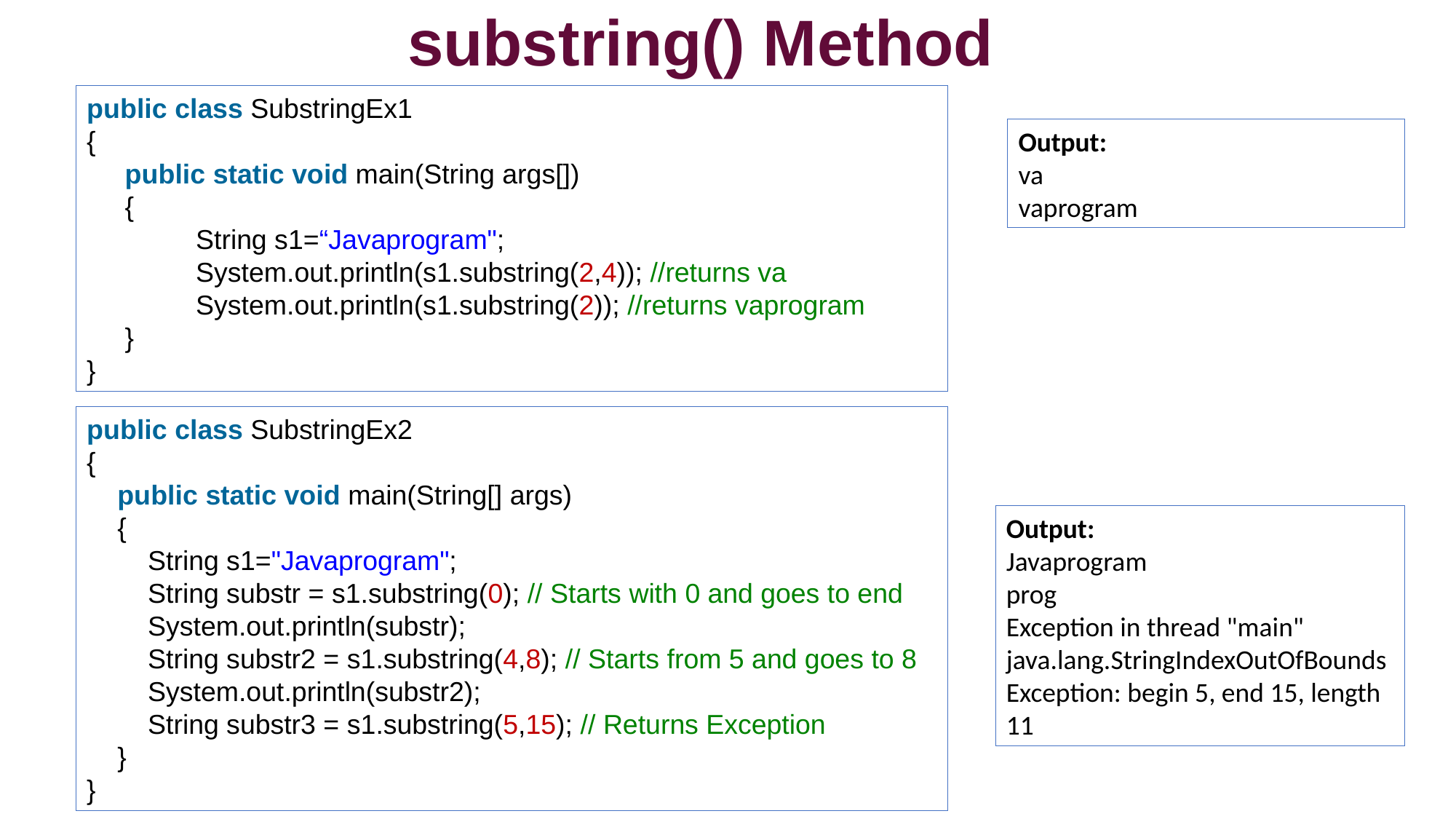

# substring() Method
public class SubstringEx1
{
     public static void main(String args[])
     {
	String s1=“Javaprogram";
	System.out.println(s1.substring(2,4)); //returns va
	System.out.println(s1.substring(2)); //returns vaprogram
     }
}
Output:
va
vaprogram
public class SubstringEx2
{
    public static void main(String[] args)
    {
        String s1="Javaprogram";
        String substr = s1.substring(0); // Starts with 0 and goes to end
        System.out.println(substr);
        String substr2 = s1.substring(4,8); // Starts from 5 and goes to 8
        System.out.println(substr2);
        String substr3 = s1.substring(5,15); // Returns Exception
    }
}
Output:
Javaprogram
prog
Exception in thread "main" java.lang.StringIndexOutOfBoundsException: begin 5, end 15, length 11